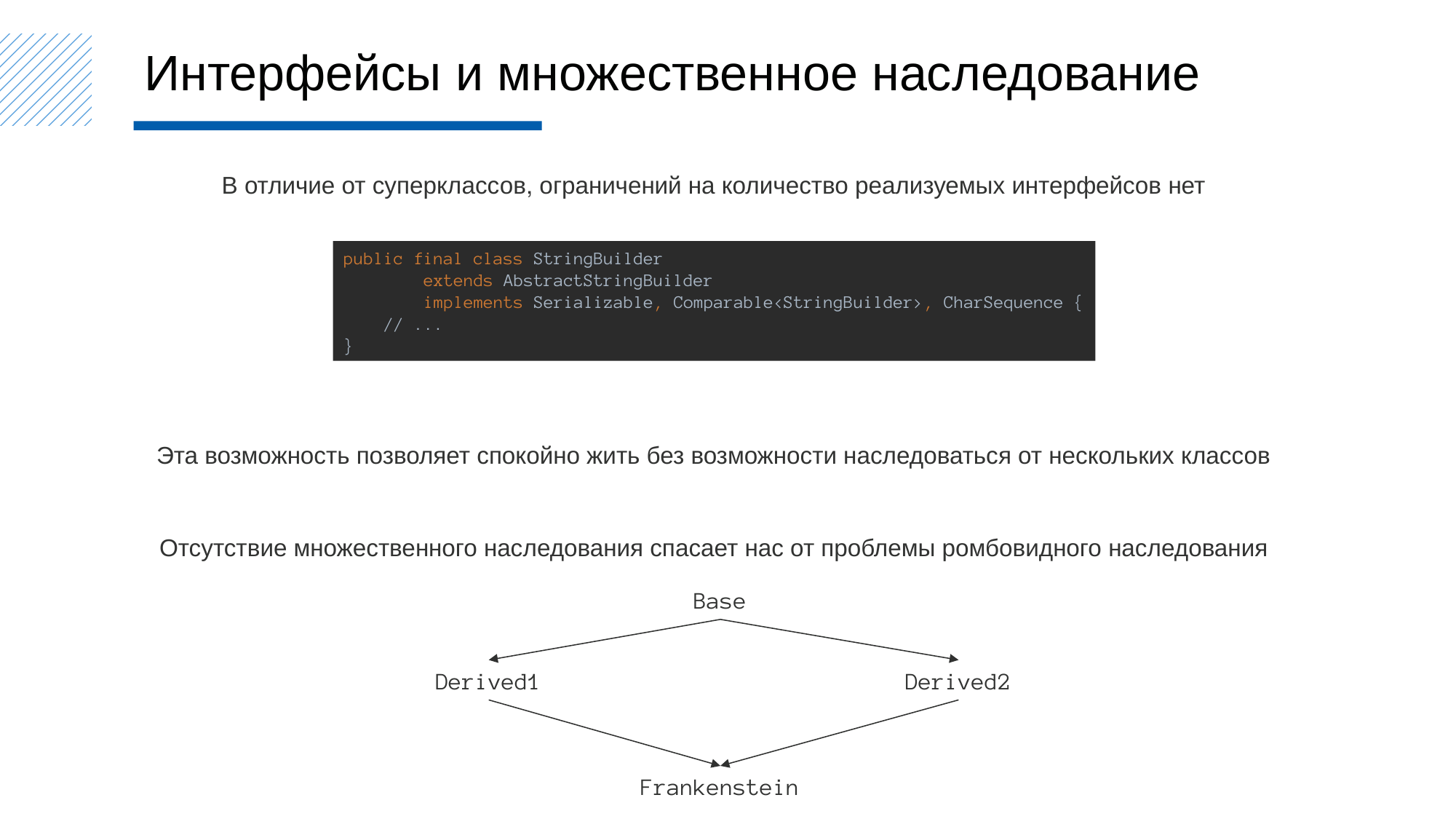

Интерфейсы и множественное наследование
В отличие от суперклассов, ограничений на количество реализуемых интерфейсов нет
public final class StringBuilder
        extends AbstractStringBuilder
        implements Serializable, Comparable<StringBuilder>, CharSequence {
    // ...
}
Эта возможность позволяет спокойно жить без возможности наследоваться от нескольких классов
Отсутствие множественного наследования спасает нас от проблемы ромбовидного наследования
Base
Derived1
Derived2
Frankenstein